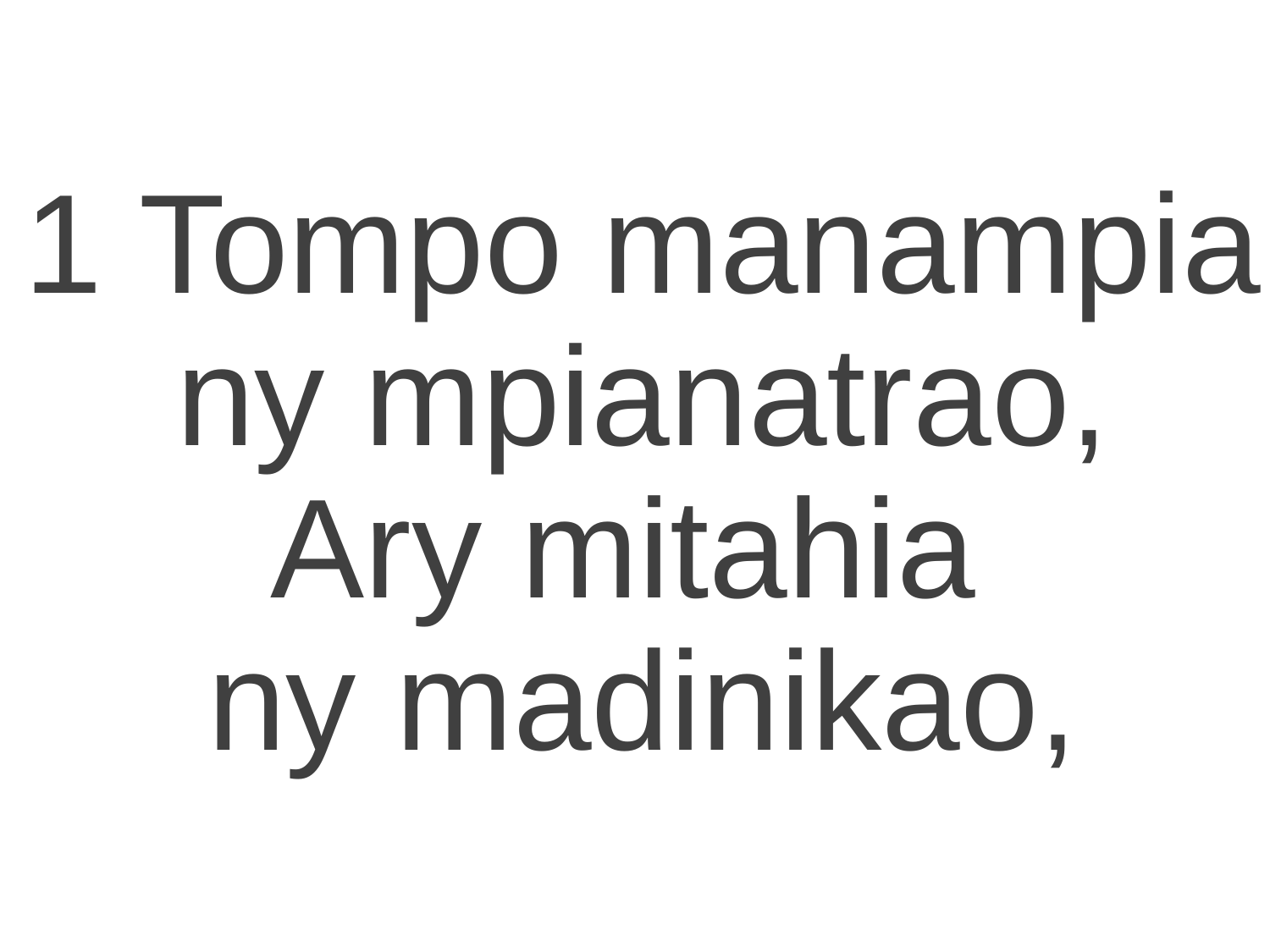

1 Tompo manampia ny mpianatrao,
Ary mitahia
ny madinikao,